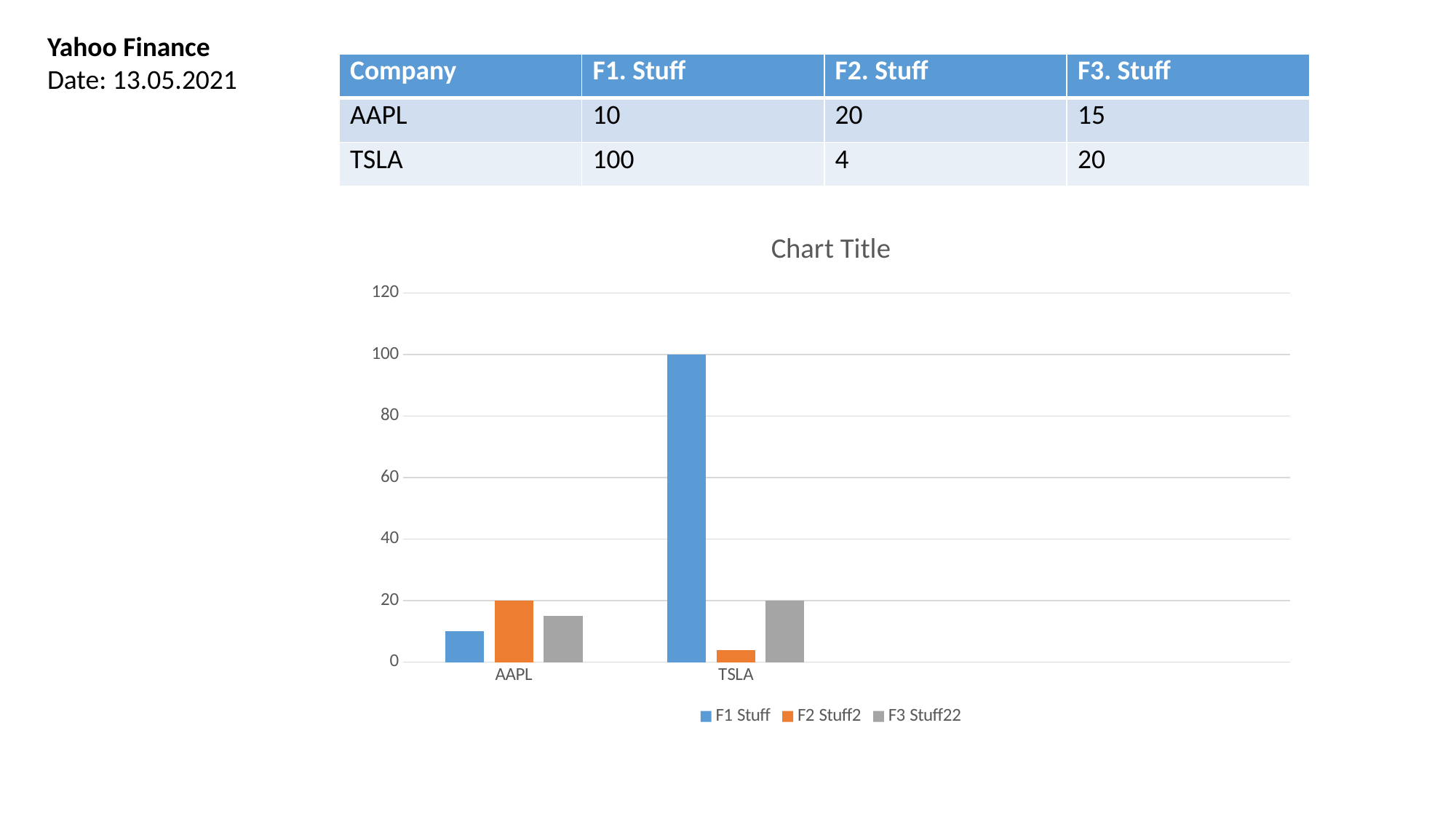

Yahoo Finance
Date: 13.05.2021
| Company | F1. Stuff | F2. Stuff | F3. Stuff |
| --- | --- | --- | --- |
| AAPL | 10 | 20 | 15 |
| TSLA | 100 | 4 | 20 |

### Chart:

| Category | F1 Stuff | F2 Stuff2 | F3 Stuff22 |
|---|---|---|---|
| AAPL | 10.0 | 20.0 | 15.0 |
| TSLA | 100.0 | 4.0 | 20.0 |